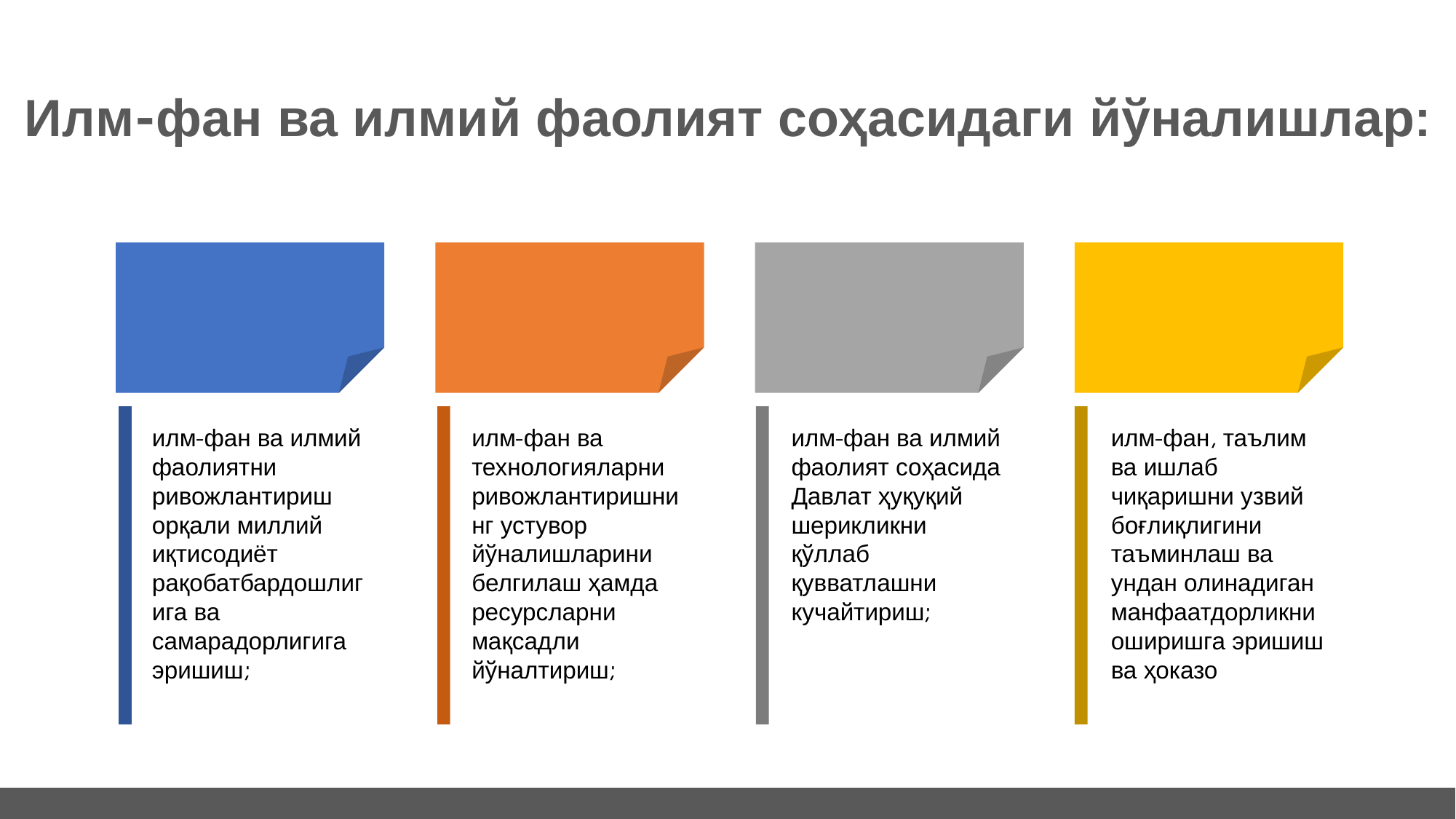

# Илм-фан ва илмий фаолият соҳасидаги йўналишлар:

илм-фан ва илмий фаолиятни ривожлантириш орқали миллий иқтисодиёт рақобатбардошлигига ва самарадорлигига эришиш;
илм-фан ва технологияларни ривожлантиришнинг устувор йўналишларини белгилаш ҳамда ресурсларни мақсадли йўналтириш;
илм-фан ва илмий фаолият соҳасида Давлат ҳуқуқий шерикликни қўллаб қувватлашни кучайтириш;
илм-фан, таълим ва ишлаб чиқаришни узвий боғлиқлигини таъминлаш ва ундан олинадиган манфаатдорликни оширишга эришиш ва ҳоказо